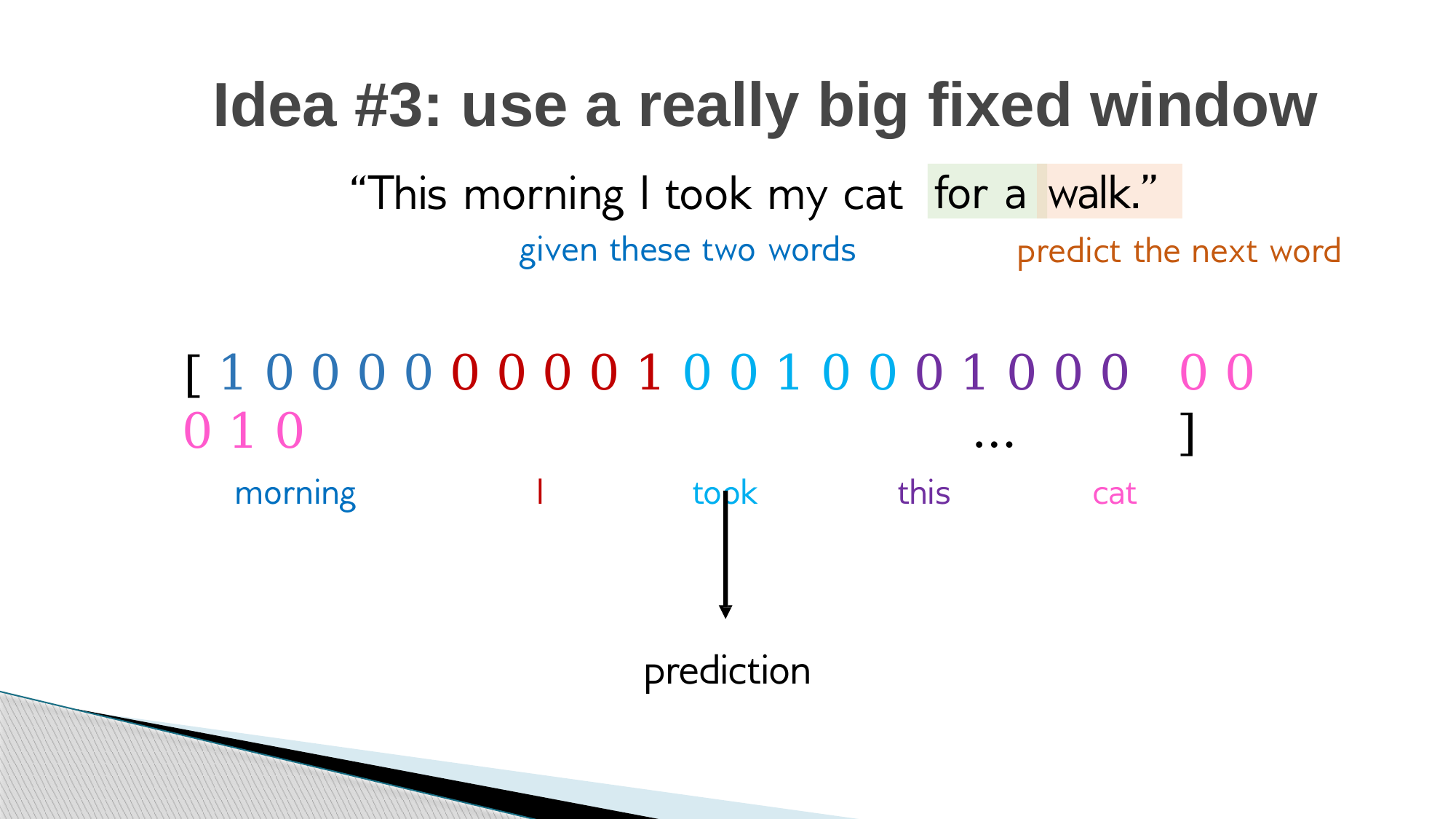

# Idea #3: use a really big fixed window
“This morning I took my cat
for a
walk.”
given these two words
predict the next word
[ 1 0 0 0 0 0 0 0 0 1 0 0 1 0 0 0 1 0 0 0	0 0 0 1 0	…	]
morning	I	took	this	cat

prediction